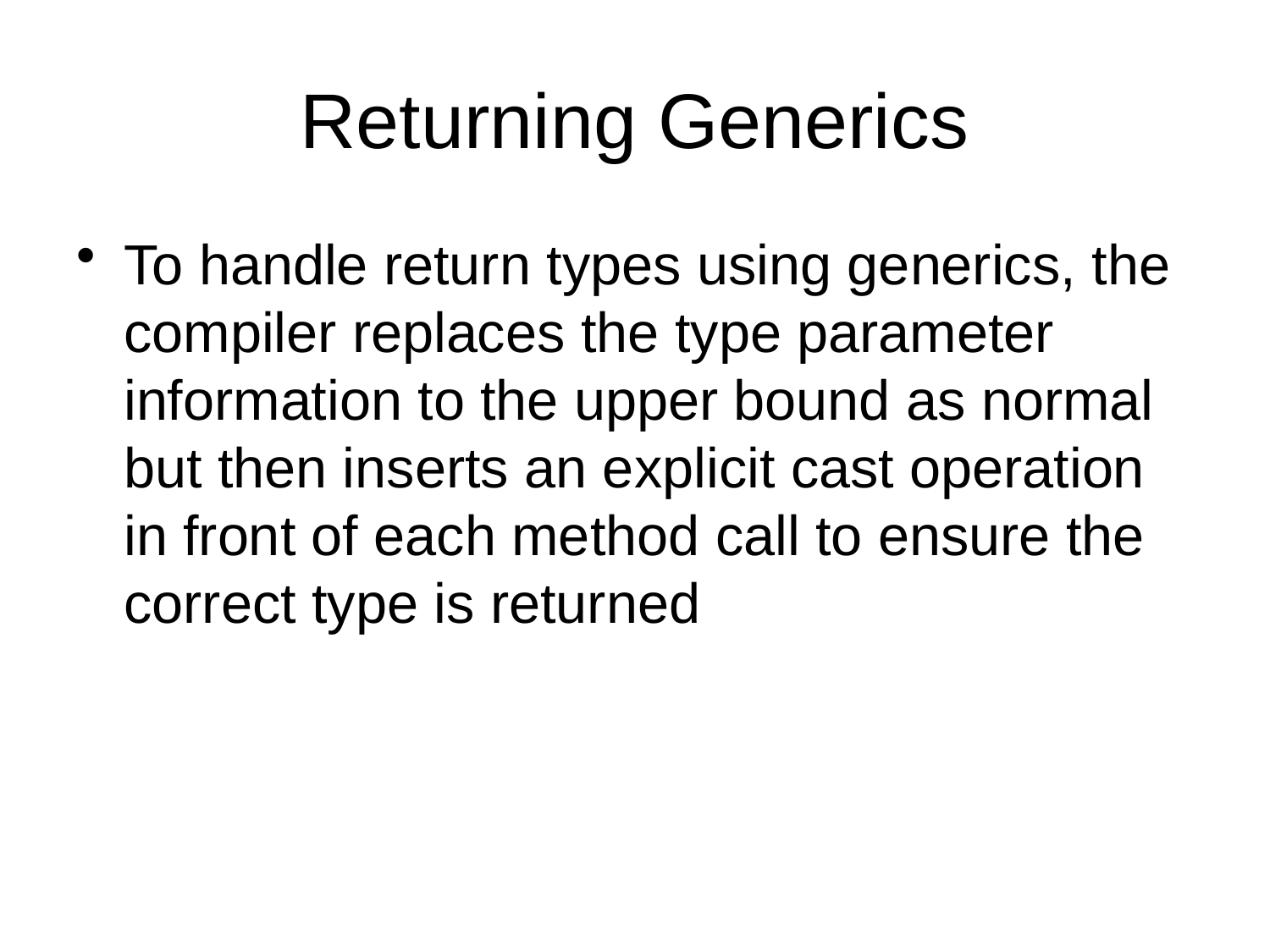

# Returning Generics
To handle return types using generics, the compiler replaces the type parameter information to the upper bound as normal  but then inserts an explicit cast operation in front of each method call to ensure the correct type is returned